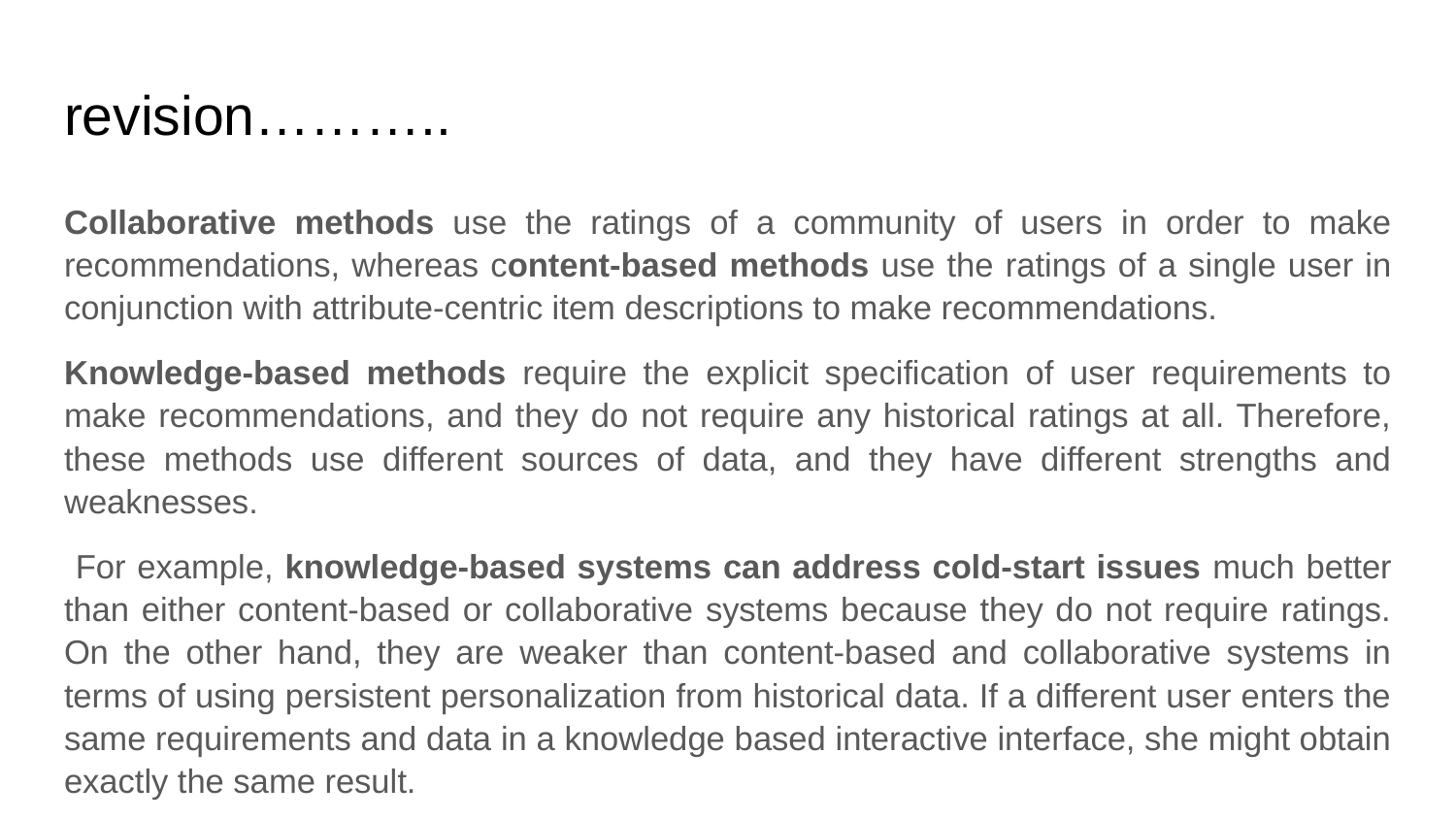

# revision………..
Collaborative methods use the ratings of a community of users in order to make recommendations, whereas content-based methods use the ratings of a single user in conjunction with attribute-centric item descriptions to make recommendations.
Knowledge-based methods require the explicit specification of user requirements to make recommendations, and they do not require any historical ratings at all. Therefore, these methods use different sources of data, and they have different strengths and weaknesses.
 For example, knowledge-based systems can address cold-start issues much better than either content-based or collaborative systems because they do not require ratings. On the other hand, they are weaker than content-based and collaborative systems in terms of using persistent personalization from historical data. If a different user enters the same requirements and data in a knowledge based interactive interface, she might obtain exactly the same result.